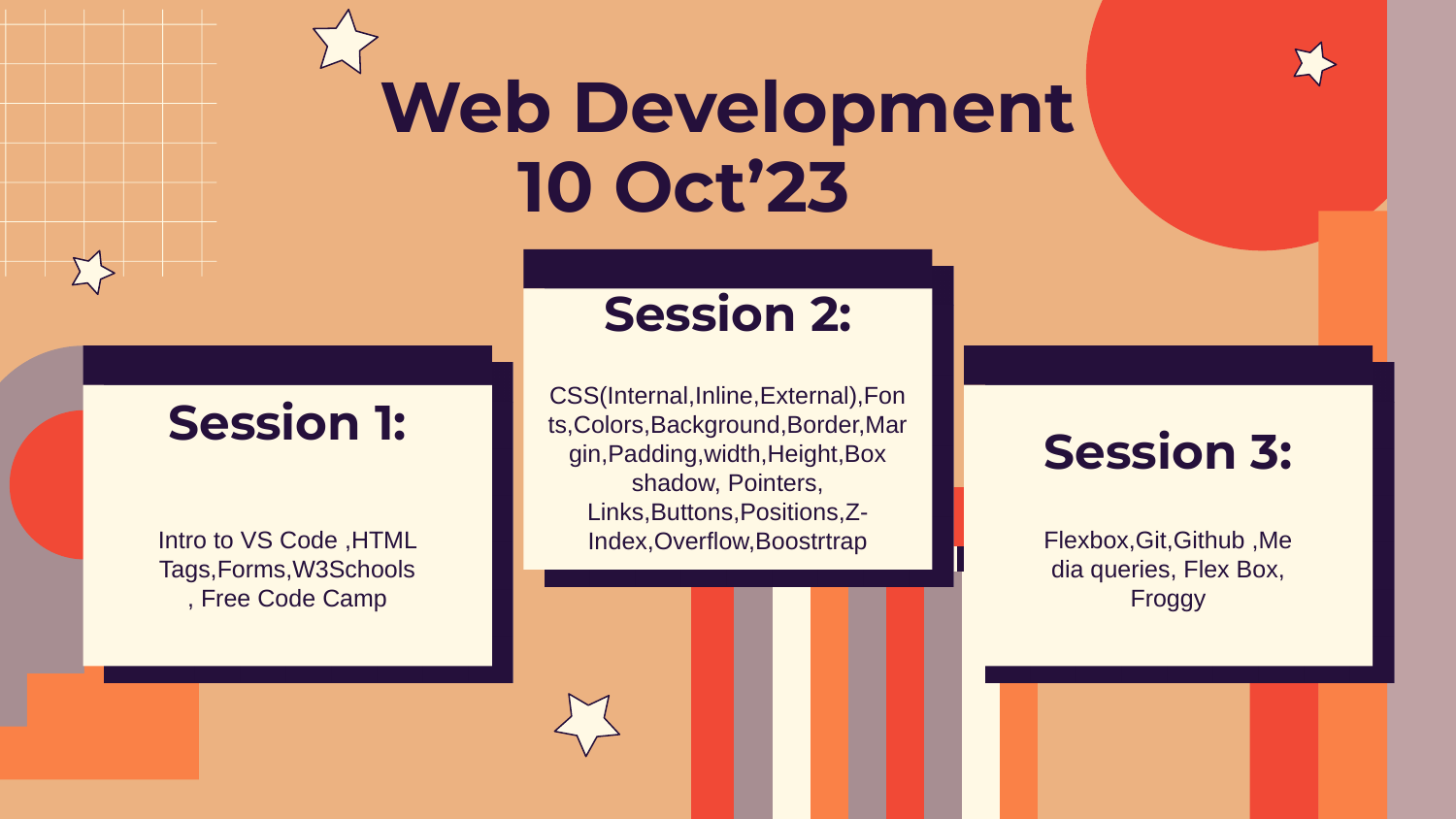

# Web Development
10 Oct’23

Session 2:

CSS(Internal,Inline,External),Fonts,Colors,Background,Border,Margin,Padding,width,Height,Box shadow, Pointers, Links,Buttons,Positions,Z-Index,Overflow,Boostrtrap
Session 1:
Session 3:
Intro to VS Code ,HTML Tags,Forms,W3Schools, Free Code Camp
Flexbox,Git,Github ,Media queries, Flex Box, Froggy